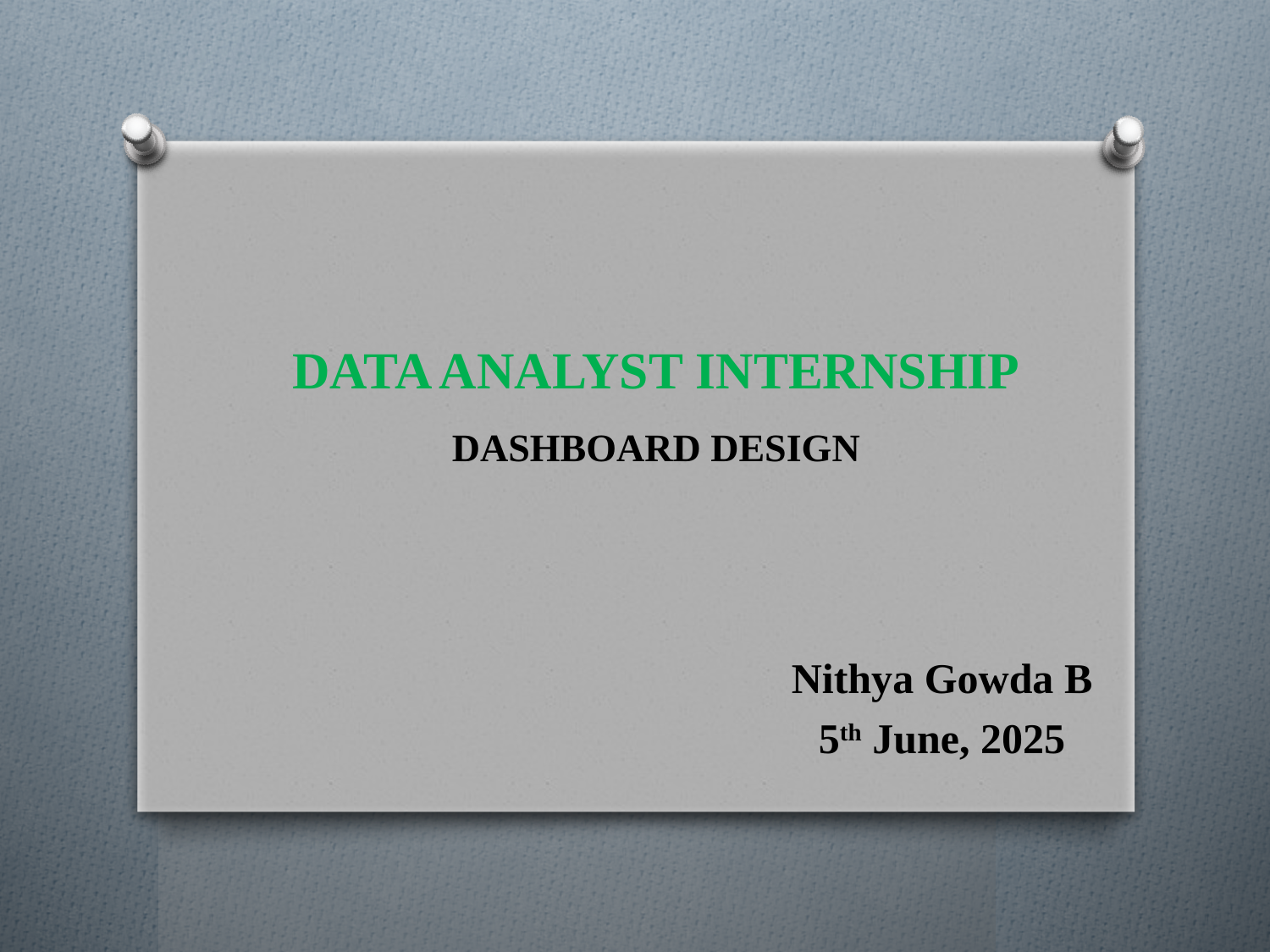

# DATA ANALYST INTERNSHIP DASHBOARD DESIGN
Nithya Gowda B
5th June, 2025